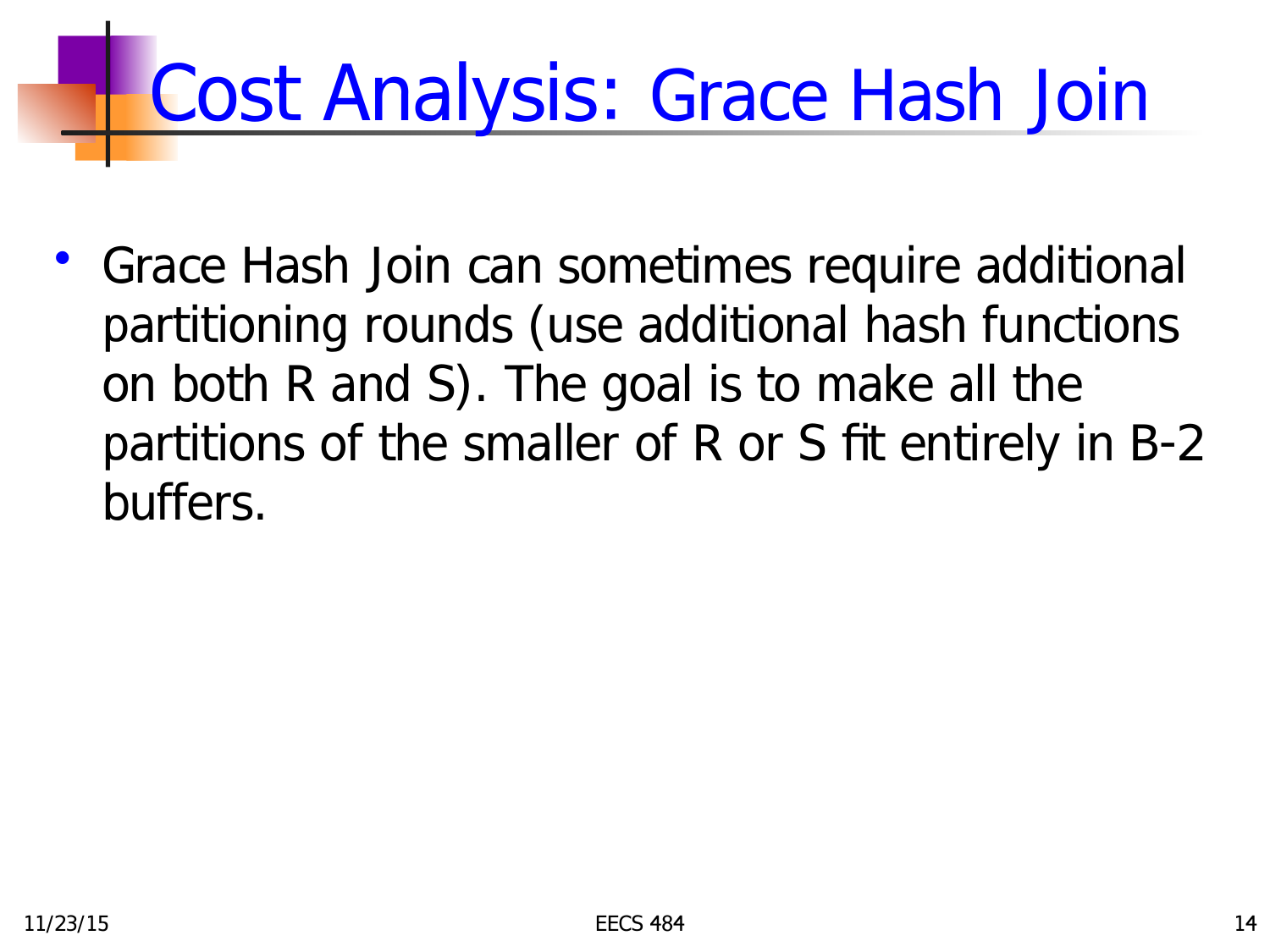

# Cost Analysis: Grace Hash Join

Grace Hash Join can sometimes require additional partitioning rounds (use additional hash functions on both R and S). The goal is to make all the partitions of the smaller of R or S fit entirely in B-2 buffers.

11/23/15
EECS 484
14